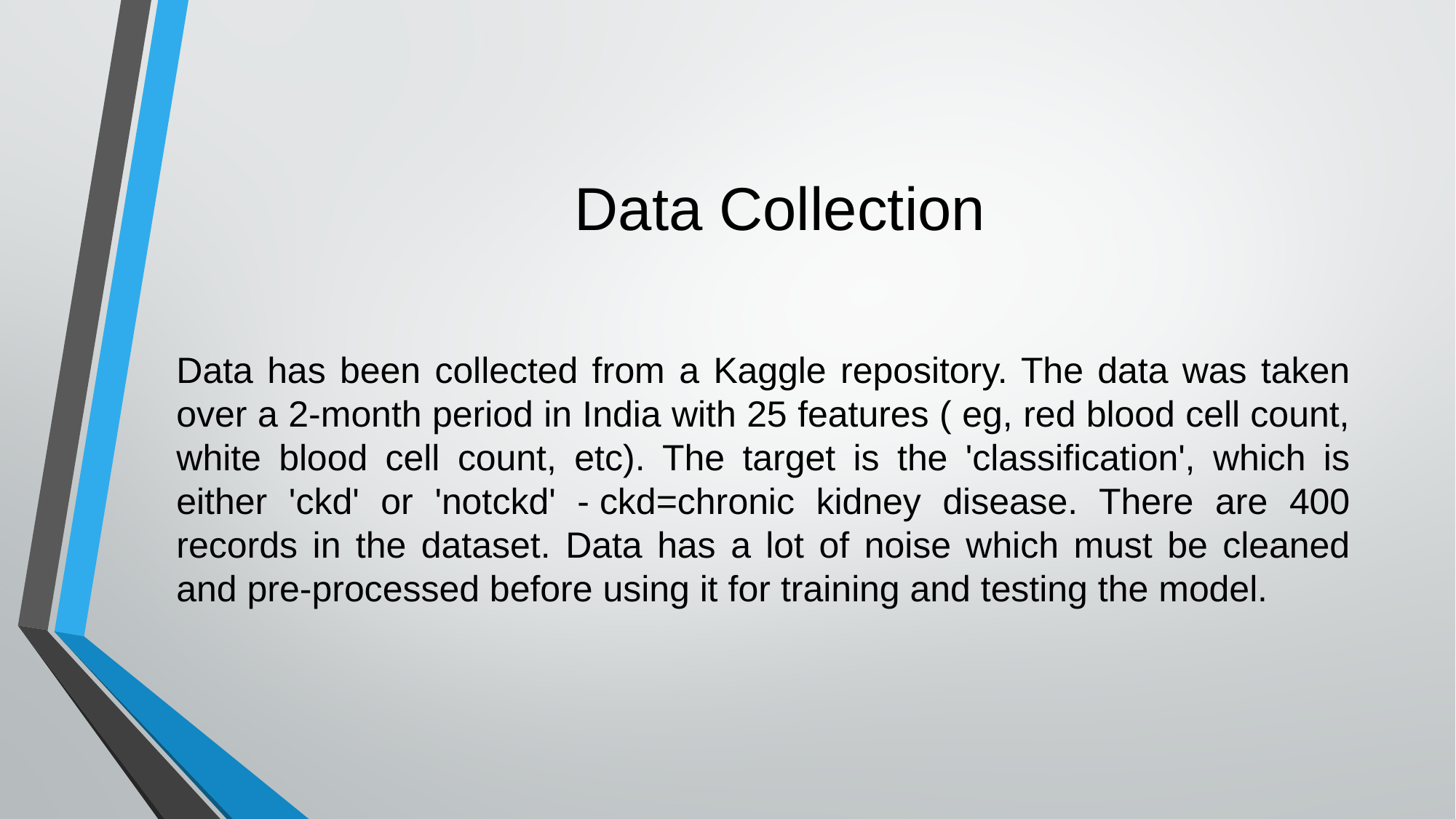

# Data Collection
Data has been collected from a Kaggle repository. The data was taken over a 2-month period in India with 25 features ( eg, red blood cell count, white blood cell count, etc). The target is the 'classification', which is either 'ckd' or 'notckd' - ckd=chronic kidney disease. There are 400 records in the dataset. Data has a lot of noise which must be cleaned and pre-processed before using it for training and testing the model.